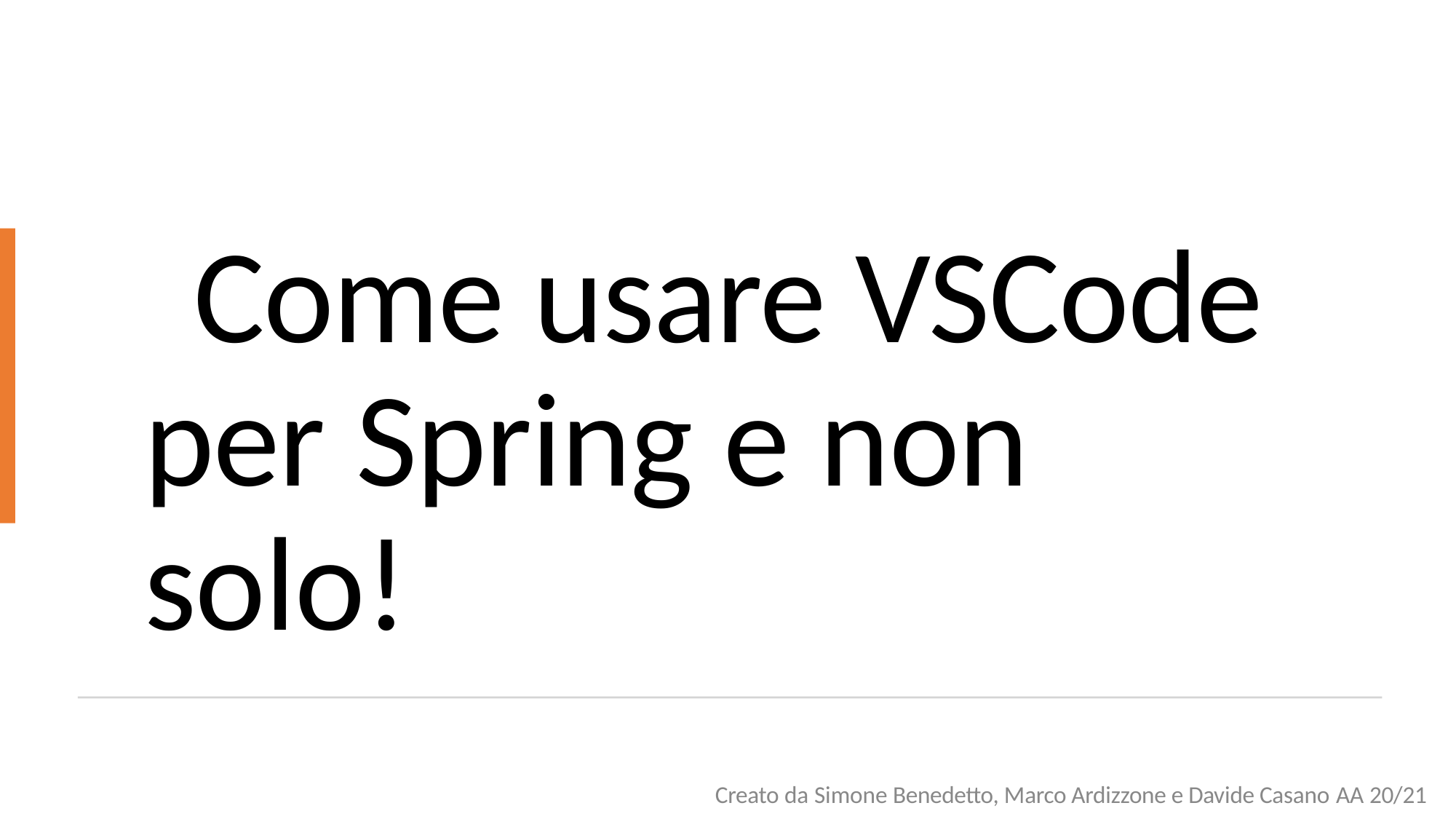

# Come usare VSCode  per Spring e non solo!

Creato da Simone Benedetto, Marco Ardizzone e Davide Casano AA 20/21